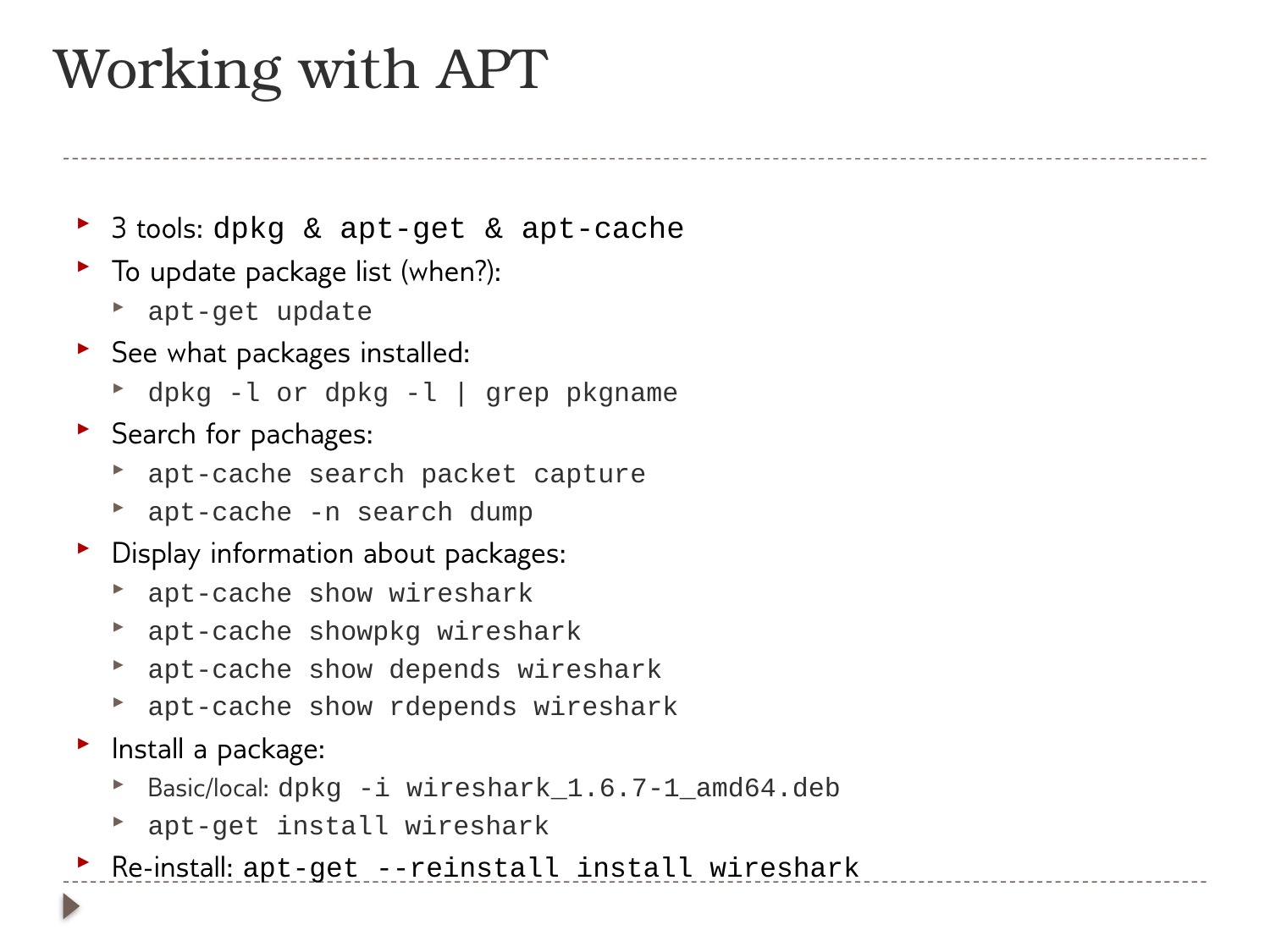

# Working with APT

3 tools: dpkg & apt-get & apt-cache
To update package list (when?):
apt-get update
See what packages installed:
dpkg -l or dpkg -l | grep pkgname
Search for pachages:
apt-cache search packet capture
apt-cache -n search dump
Display information about packages:
apt-cache show wireshark
apt-cache showpkg wireshark
apt-cache show depends wireshark
apt-cache show rdepends wireshark
Install a package:
Basic/local: dpkg -i wireshark_1.6.7-1_amd64.deb
apt-get install wireshark
Re-install: apt-get --reinstall install wireshark